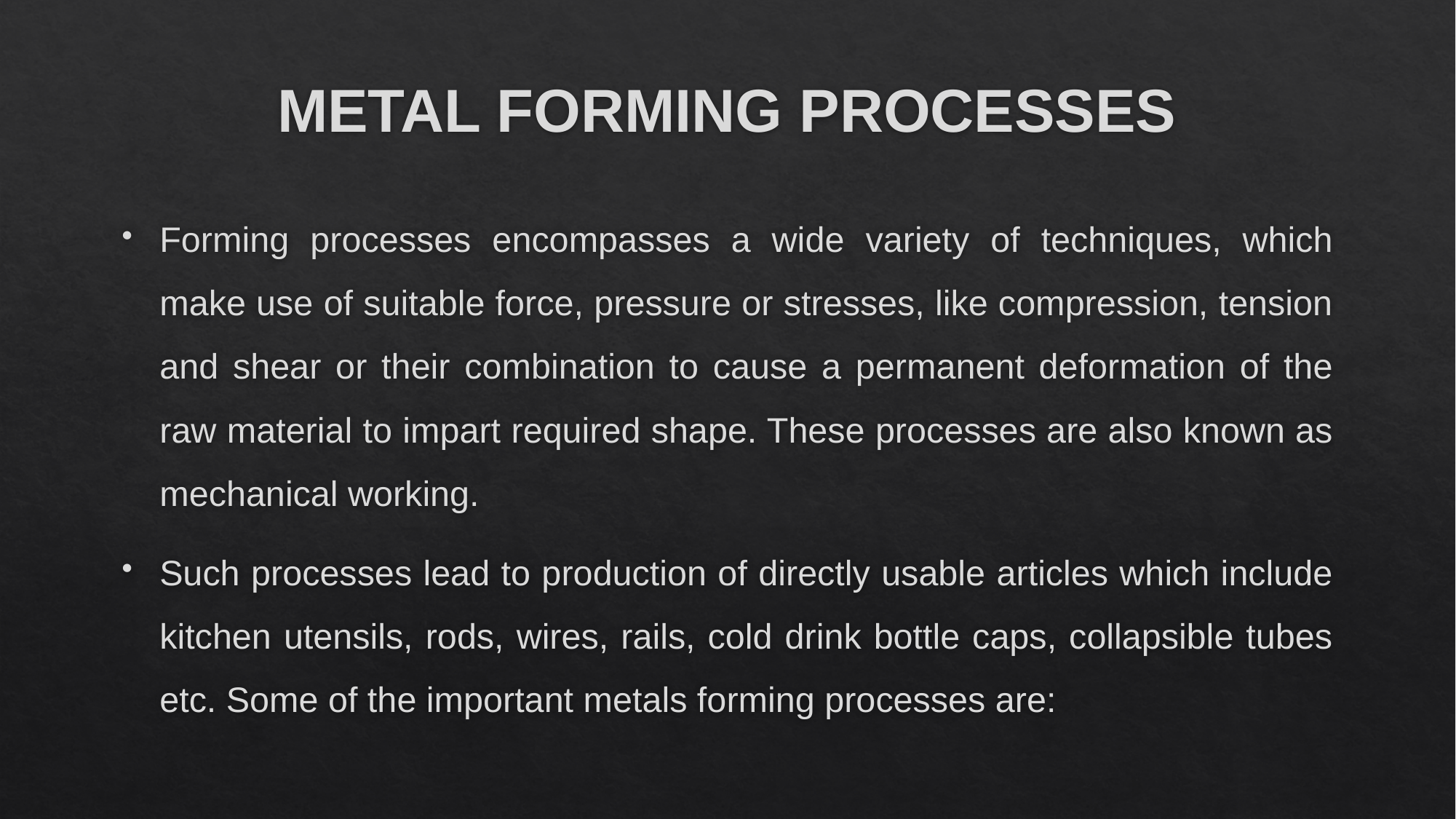

# METAL FORMING PROCESSES
Forming processes encompasses a wide variety of techniques, which make use of suitable force, pressure or stresses, like compression, tension and shear or their combination to cause a permanent deformation of the raw material to impart required shape. These processes are also known as mechanical working.
Such processes lead to production of directly usable articles which include kitchen utensils, rods, wires, rails, cold drink bottle caps, collapsible tubes etc. Some of the important metals forming processes are: